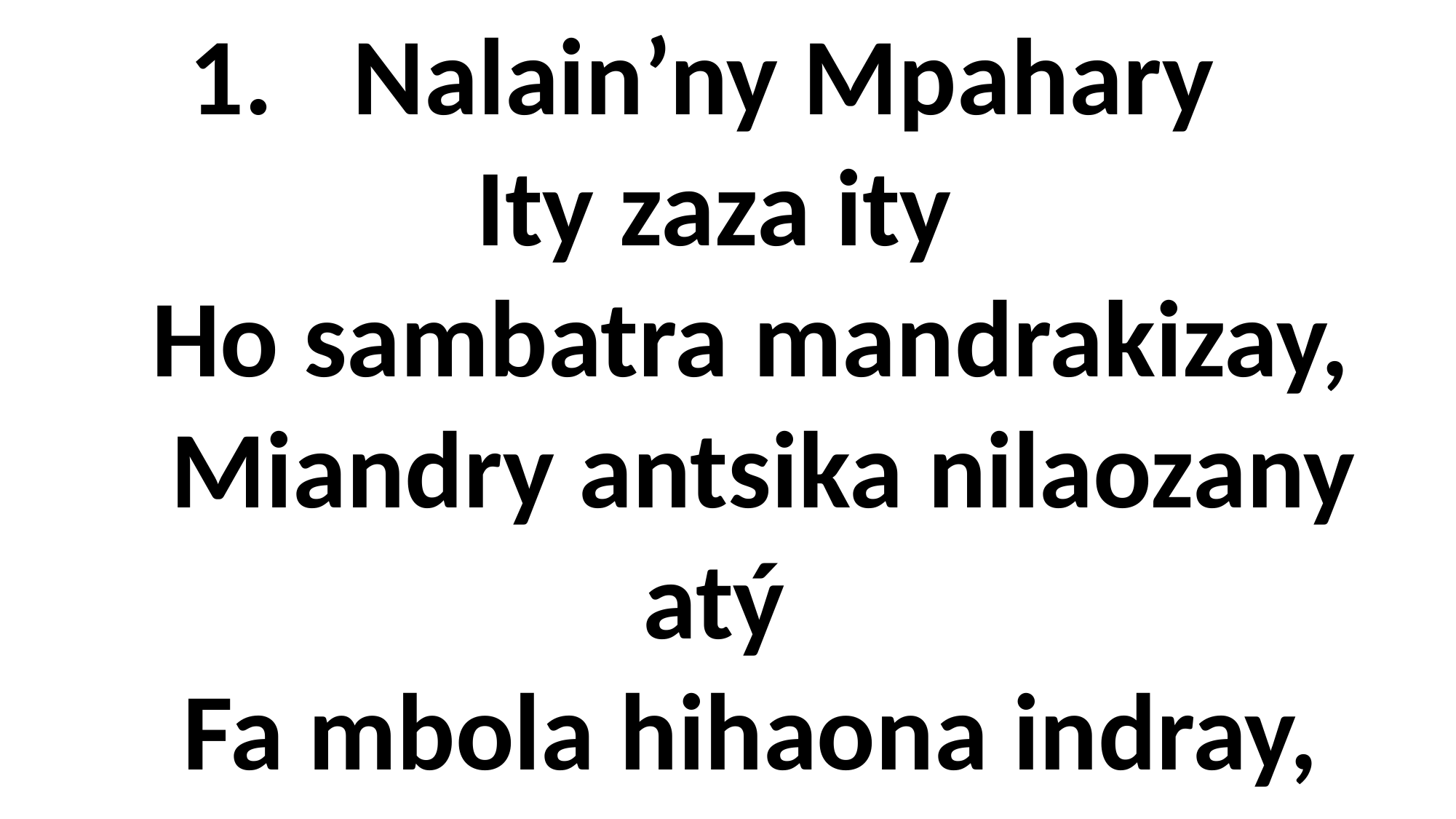

Nalain’ny Mpahary
Ity zaza ity
   Ho sambatra mandrakizay,
    Miandry antsika nilaozany atý
   Fa mbola hihaona indray,